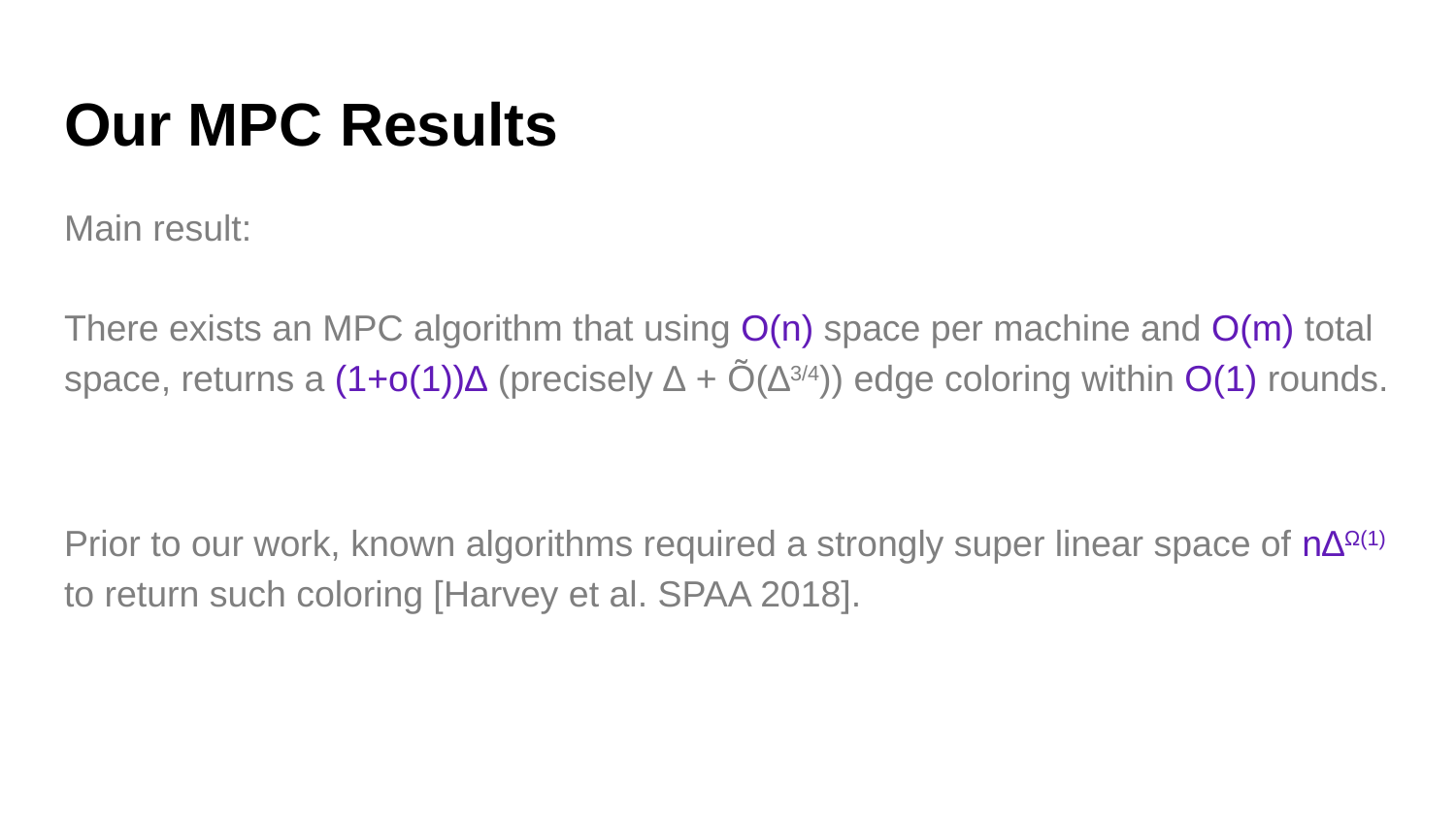

# Our MPC Results
Main result:
There exists an MPC algorithm that using O(n) space per machine and O(m) total space, returns a (1+o(1))∆ (precisely ∆ + Õ(∆3/4)) edge coloring within O(1) rounds.

Prior to our work, known algorithms required a strongly super linear space of n∆Ω(1) to return such coloring [Harvey et al. SPAA 2018].